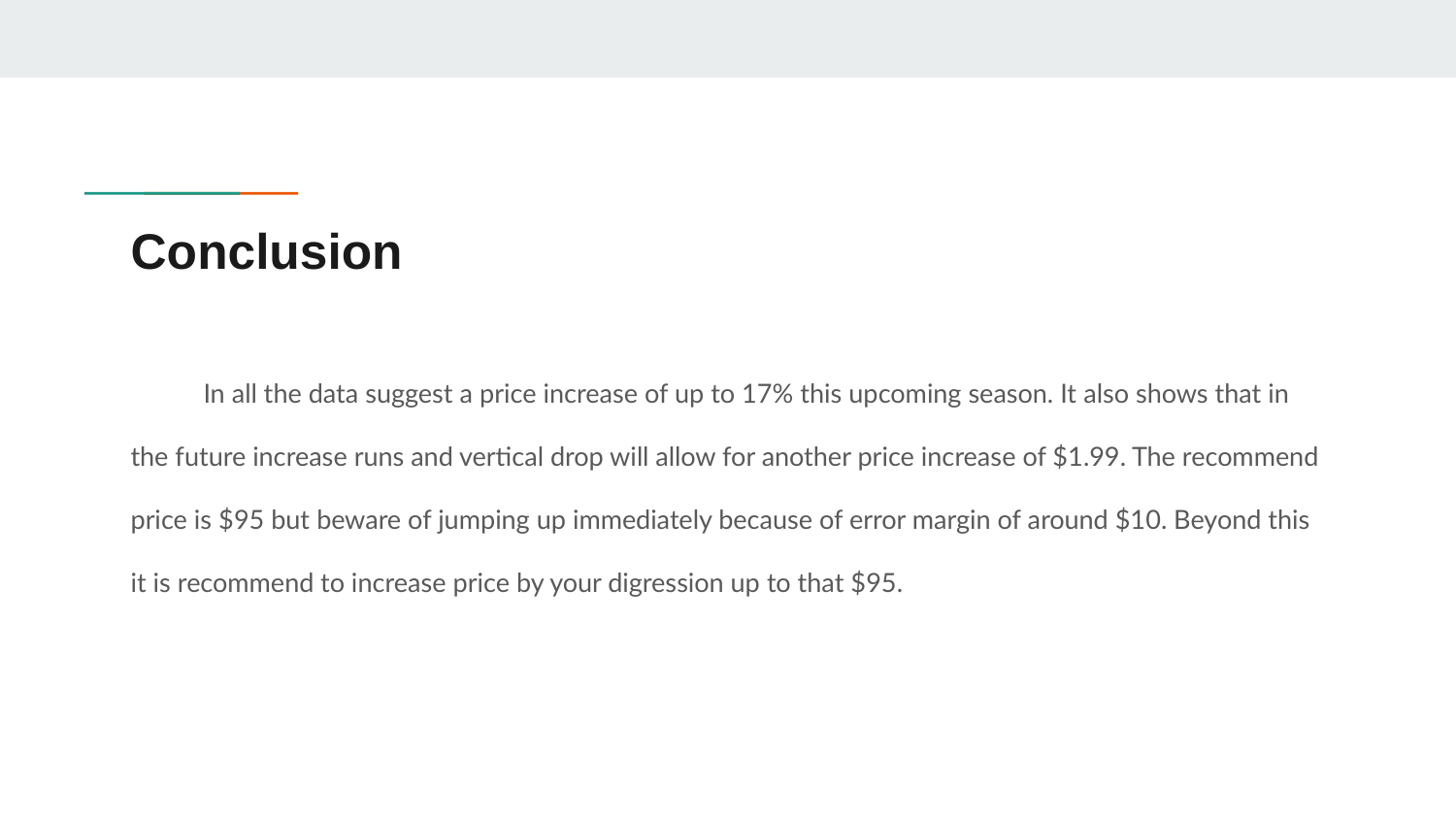

# Conclusion
In all the data suggest a price increase of up to 17% this upcoming season. It also shows that in the future increase runs and vertical drop will allow for another price increase of $1.99. The recommend price is $95 but beware of jumping up immediately because of error margin of around $10. Beyond this it is recommend to increase price by your digression up to that $95.